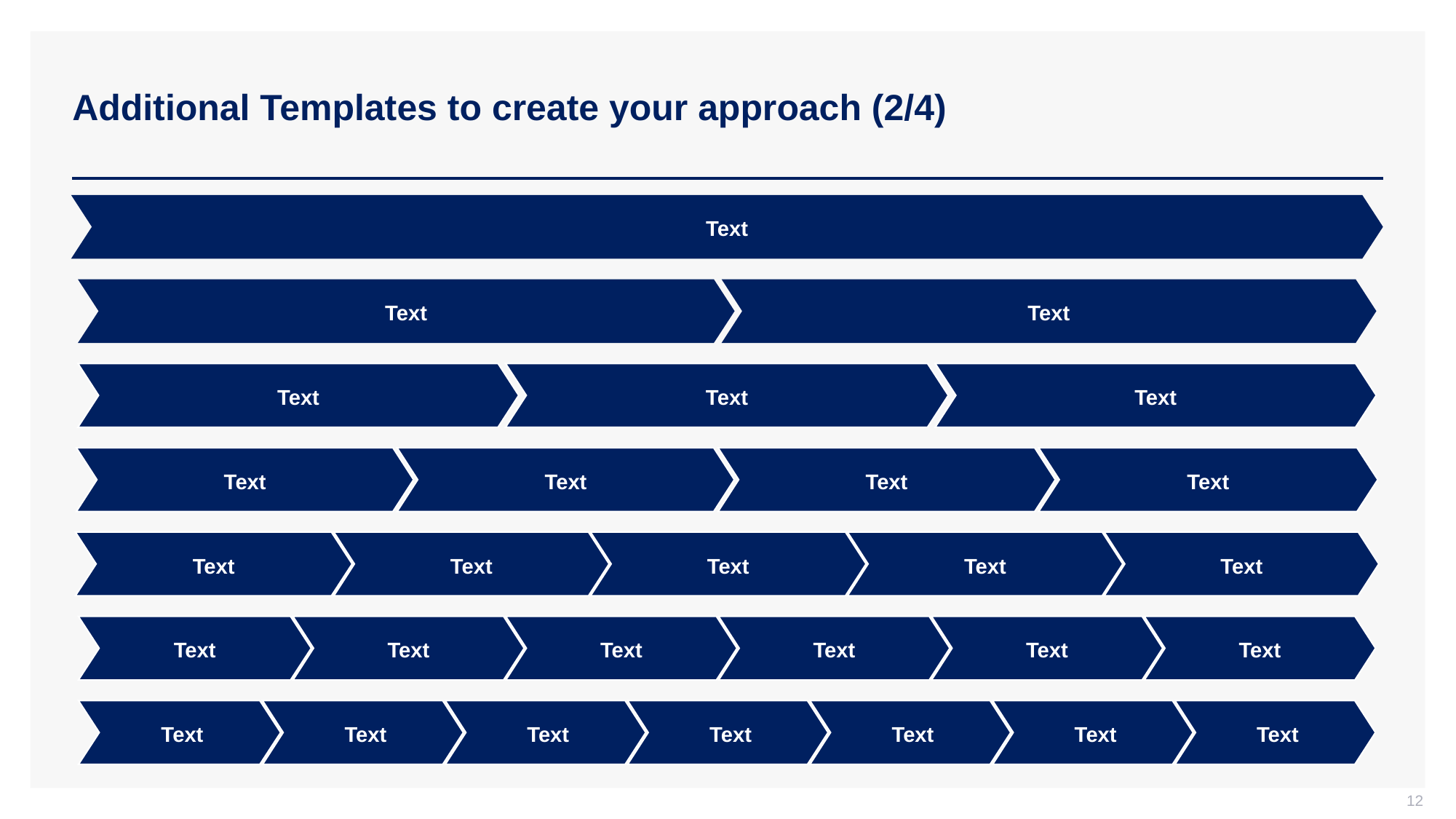

# Additional Templates to create your approach (2/4)
Text
Text
Text
Text
Text
Text
Text
Text
Text
Text
Text
Text
Text
Text
Text
Text
Text
Text
Text
Text
Text
Text
Text
Text
Text
Text
Text
Text
12